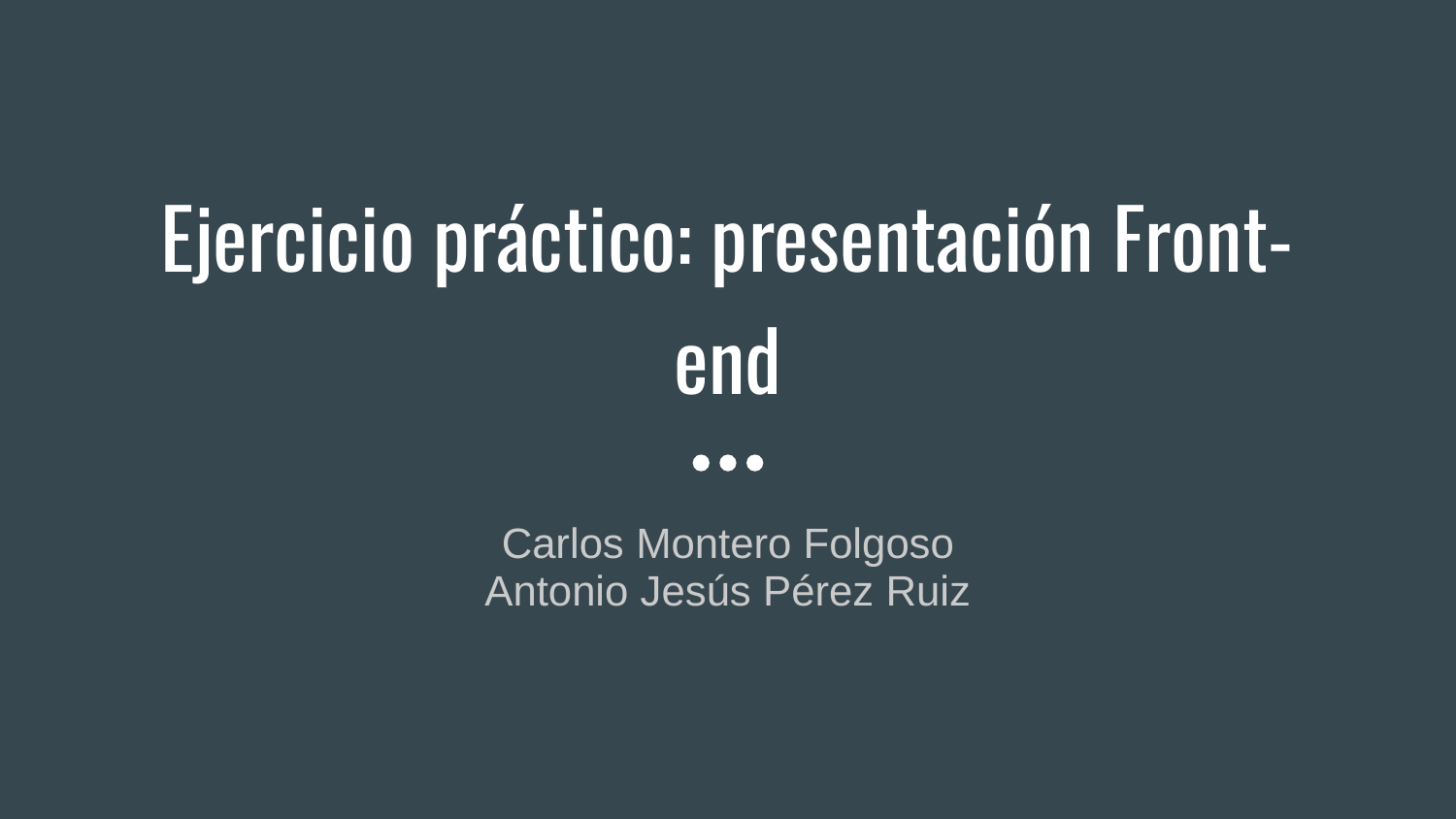

# Ejercicio práctico: presentación Front-end
Carlos Montero Folgoso
Antonio Jesús Pérez Ruiz